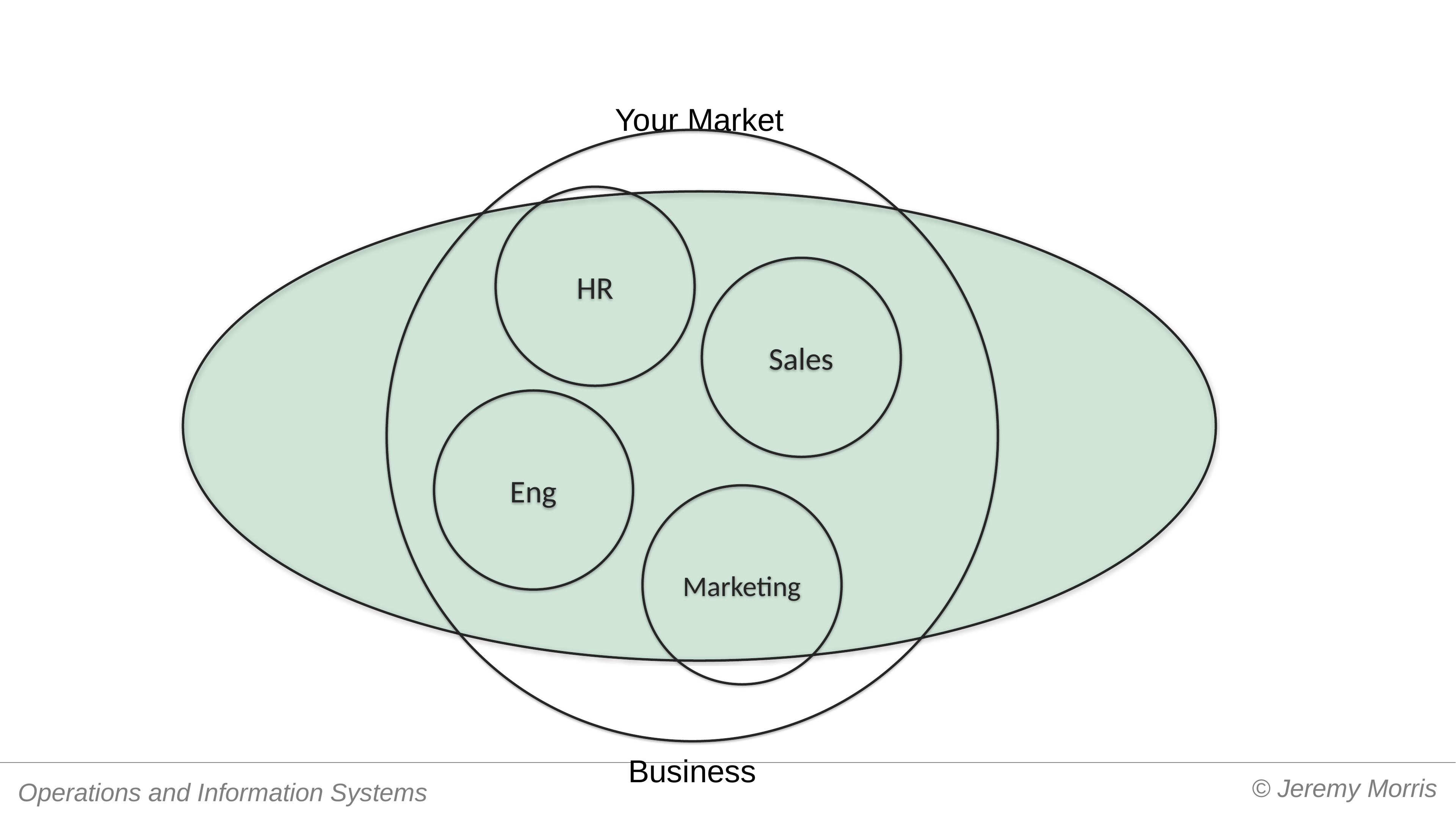

Your Market

HR

Sales
Eng
Marketing
Business